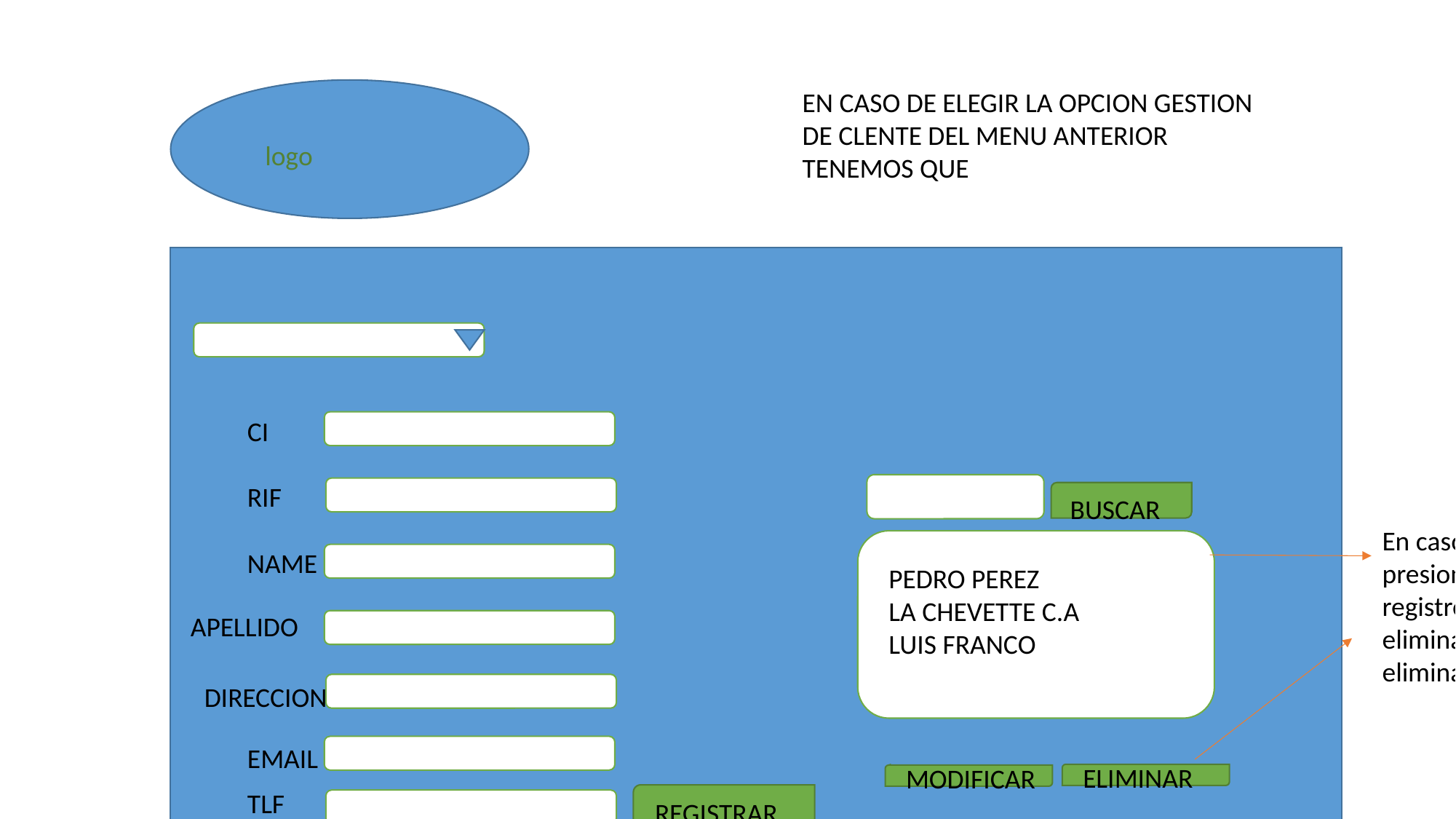

logo
EN CASO DE ELEGIR LA OPCION GESTION DE CLENTE DEL MENU ANTERIOR TENEMOS QUE

CI

RIF

BUSCAR
En caso de que presione uno de los registros seguido de eliminar, este deberá eliminarse asi

NAME

PEDRO PEREZ
LA CHEVETTE C.A
LUIS FRANCO
APELLIDO

DIRECCION

EMAIL

ELIMINAR

MODIFICAR

TLF

REGISTRAR